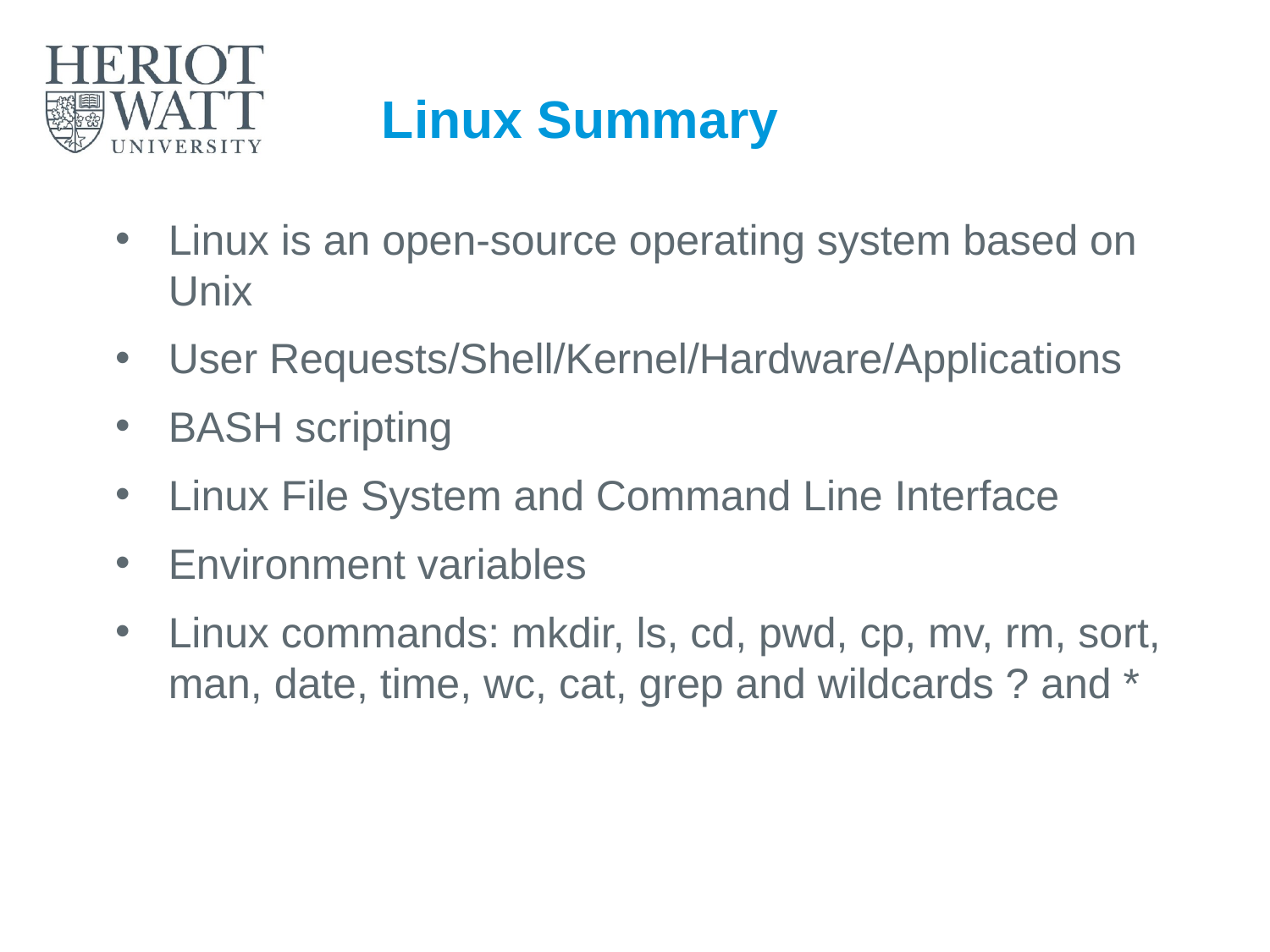

# Linux Summary
Linux is an open-source operating system based on Unix
User Requests/Shell/Kernel/Hardware/Applications
BASH scripting
Linux File System and Command Line Interface
Environment variables
Linux commands: mkdir, ls, cd, pwd, cp, mv, rm, sort, man, date, time, wc, cat, grep and wildcards ? and *